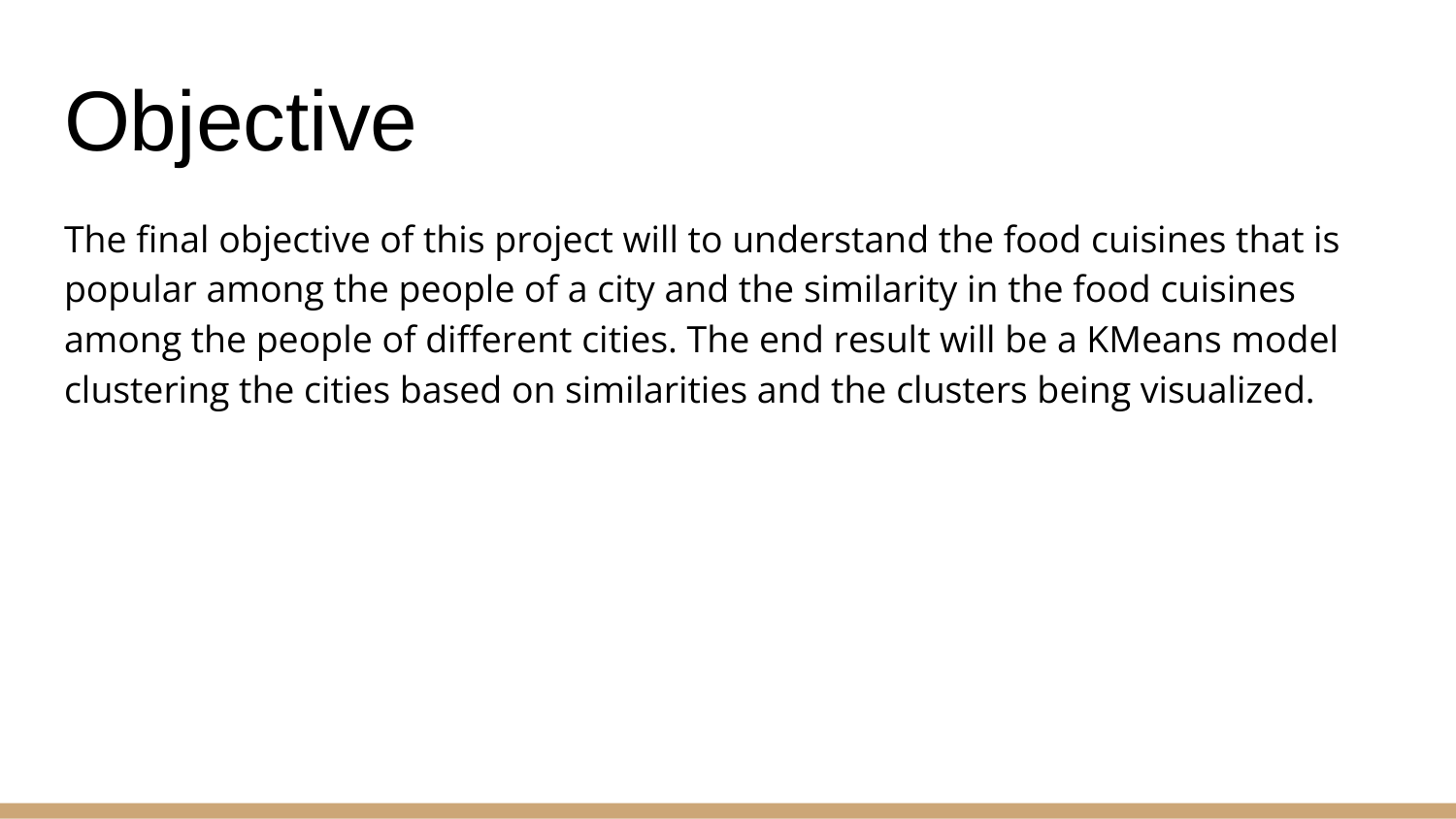

# Objective
The final objective of this project will to understand the food cuisines that is popular among the people of a city and the similarity in the food cuisines among the people of different cities. The end result will be a KMeans model clustering the cities based on similarities and the clusters being visualized.